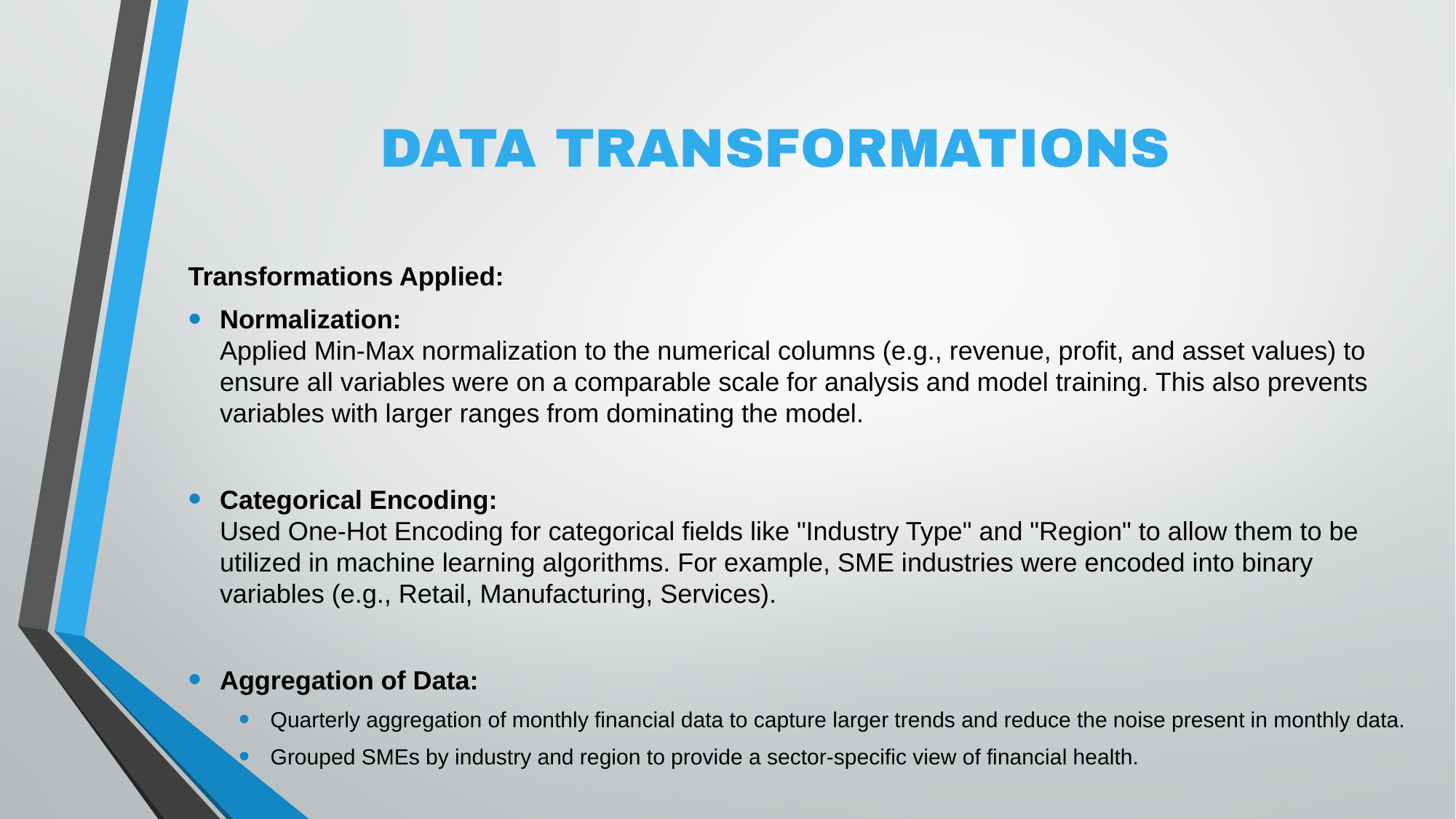

# DATA TRANSFORMATIONS
Transformations Applied:
Normalization:
Applied Min-Max normalization to the numerical columns (e.g., revenue, profit, and asset values) to ensure all variables were on a comparable scale for analysis and model training. This also prevents variables with larger ranges from dominating the model.

Categorical Encoding:
Used One-Hot Encoding for categorical fields like "Industry Type" and "Region" to allow them to be utilized in machine learning algorithms. For example, SME industries were encoded into binary variables (e.g., Retail, Manufacturing, Services).

Aggregation of Data:
Quarterly aggregation of monthly financial data to capture larger trends and reduce the noise present in monthly data.
Grouped SMEs by industry and region to provide a sector-specific view of financial health.